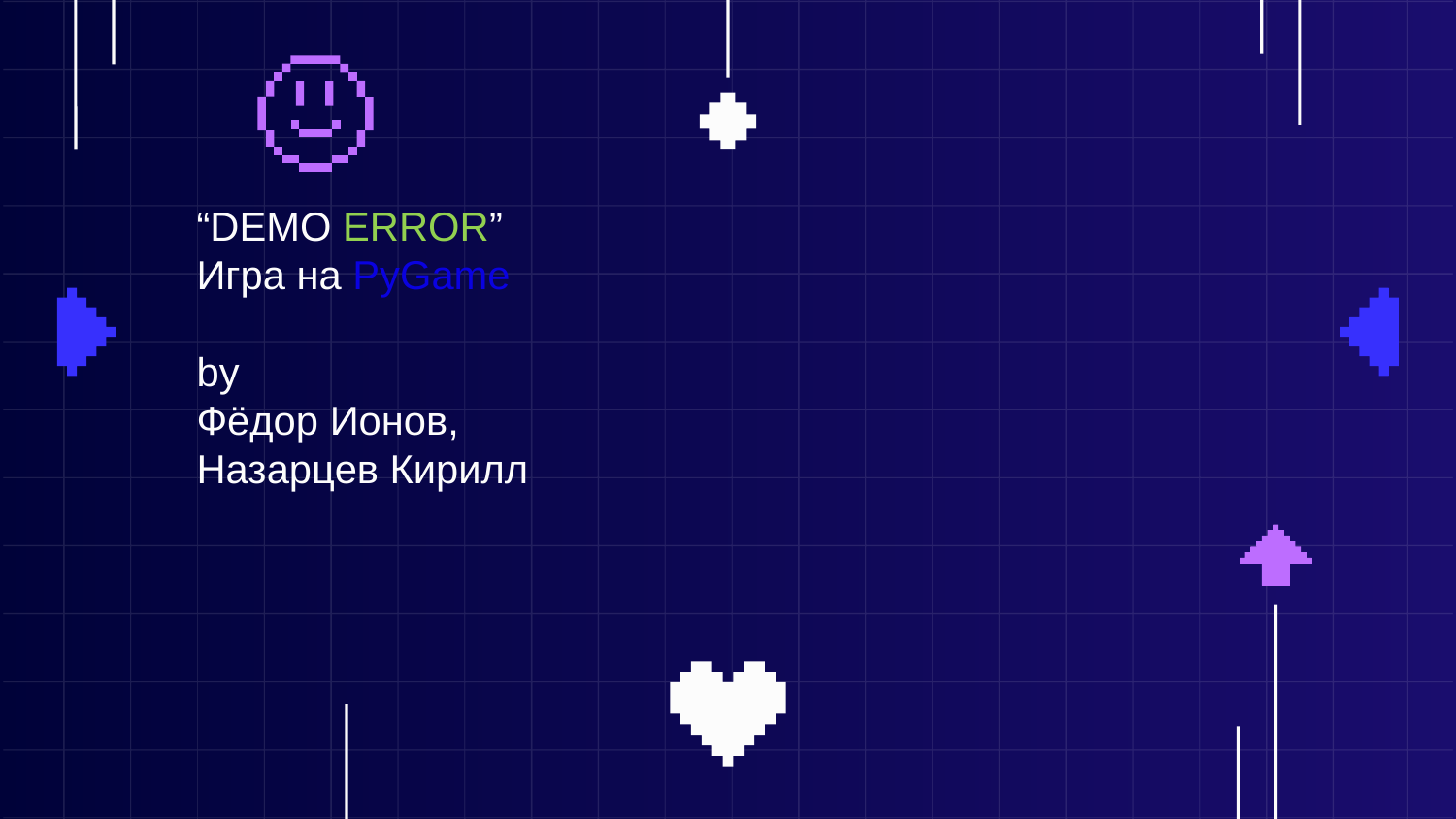

# “DEMO ERROR” Игра на PyGame by Фёдор Ионов, Назарцев Кирилл